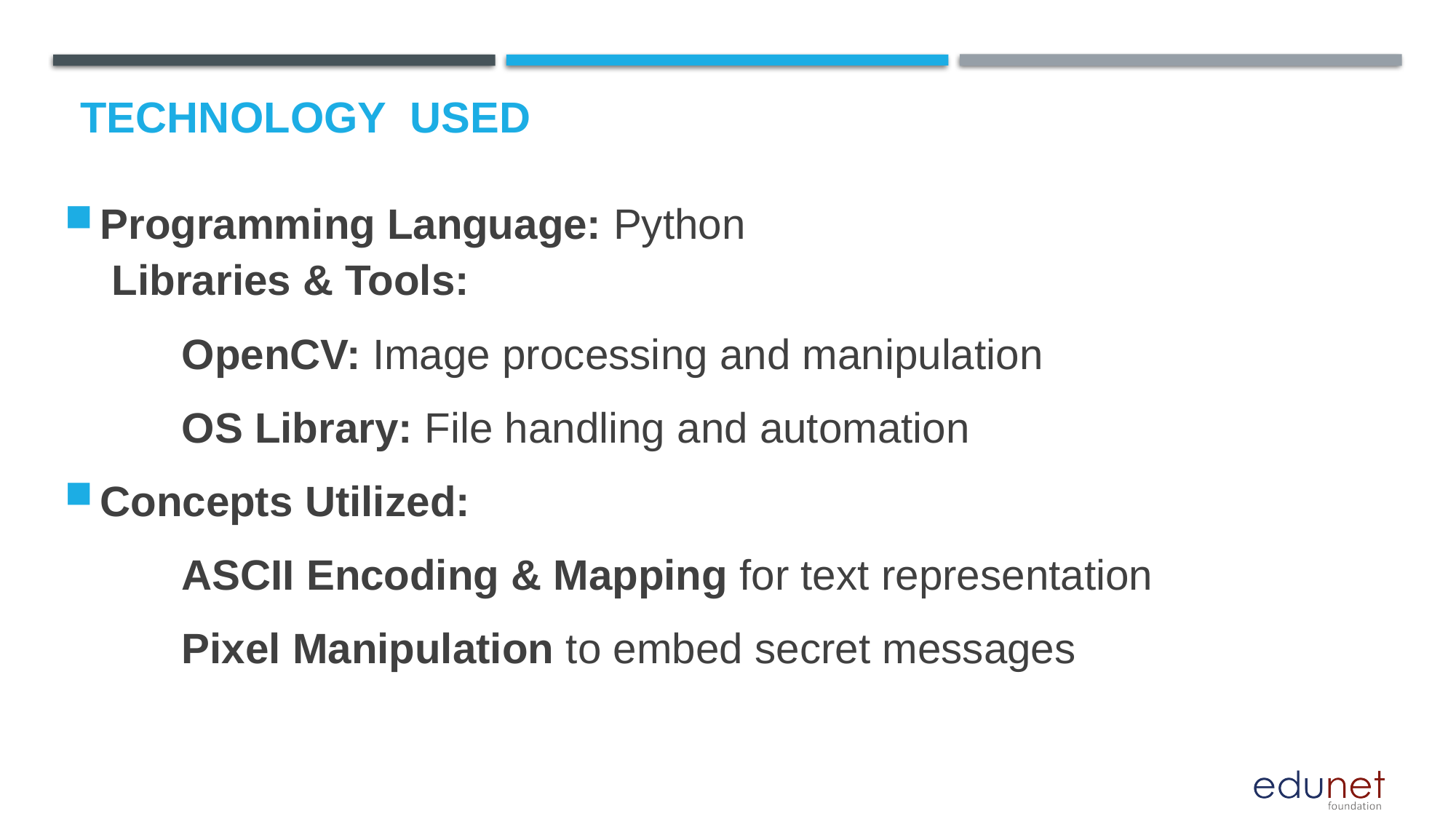

# Technology  used
Programming Language: Python
 Libraries & Tools:
          OpenCV: Image processing and manipulation
          OS Library: File handling and automation
Concepts Utilized:
          ASCII Encoding & Mapping for text representation
          Pixel Manipulation to embed secret messages